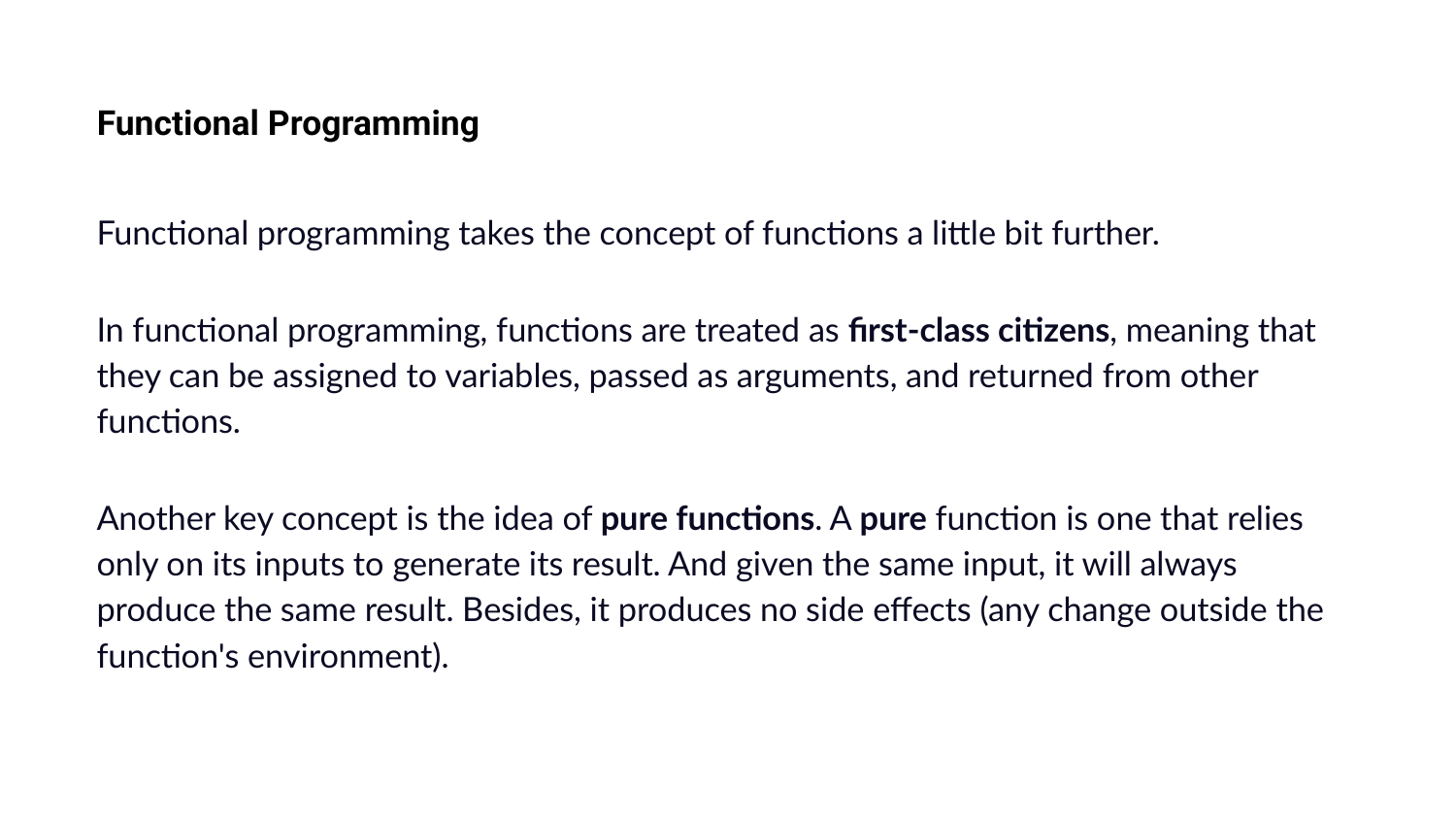

Functional Programming
Functional programming takes the concept of functions a little bit further.
In functional programming, functions are treated as first-class citizens, meaning that they can be assigned to variables, passed as arguments, and returned from other functions.
Another key concept is the idea of pure functions. A pure function is one that relies only on its inputs to generate its result. And given the same input, it will always produce the same result. Besides, it produces no side effects (any change outside the function's environment).